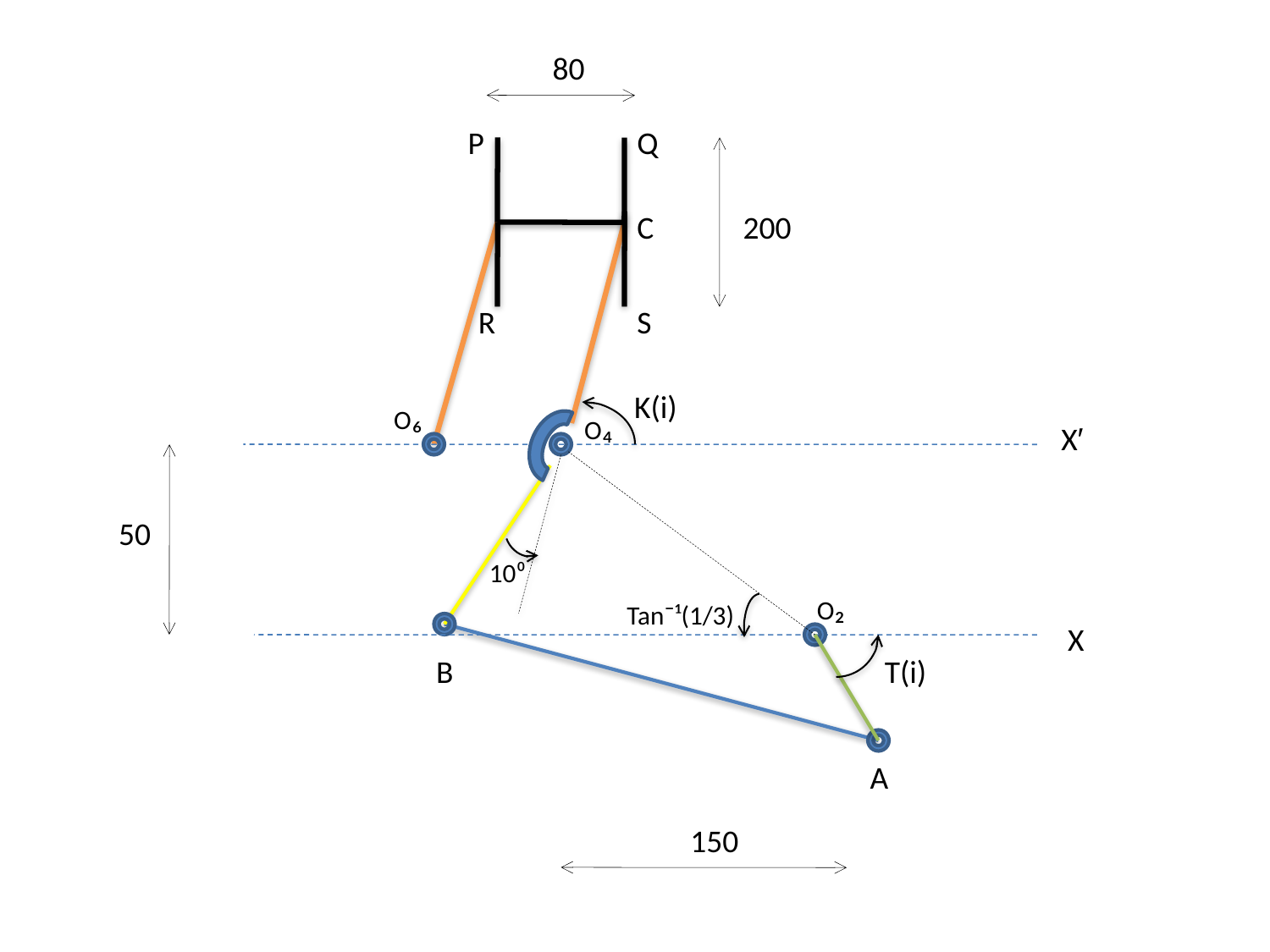

80
P
Q
C
200
R
S
 K(i)
O₆

O₄

X′

50
10⁰
O₂
Tan¯¹(1/3)

 X

B
  T(i)

A
150